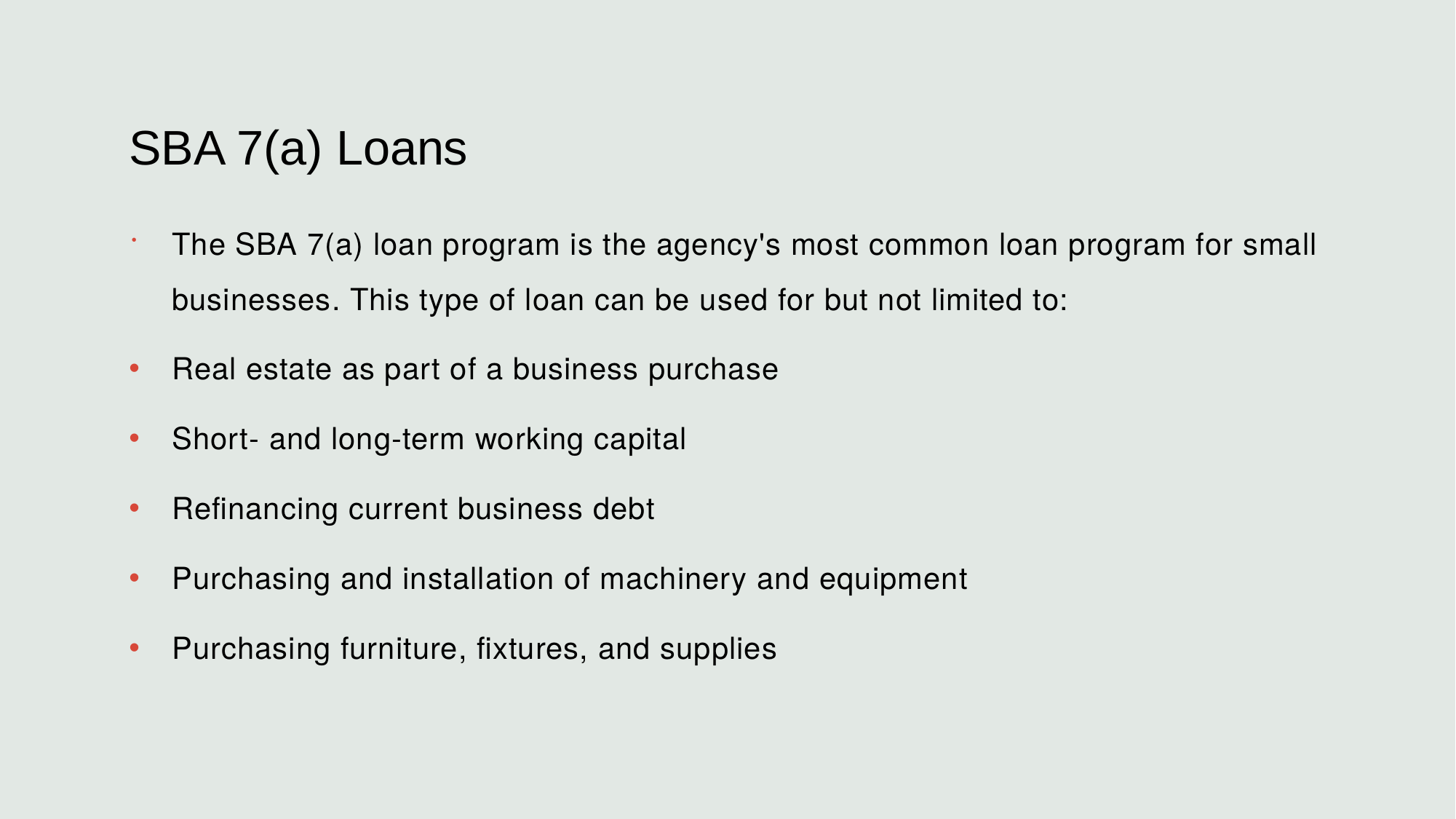

# SBA 7(a) Loans
The SBA 7(a) loan program is the agency's most common loan program for small businesses. This type of loan can be used for but not limited to:
Real estate as part of a business purchase
Short- and long-term working capital
Refinancing current business debt
Purchasing and installation of machinery and equipment
Purchasing furniture, fixtures, and supplies